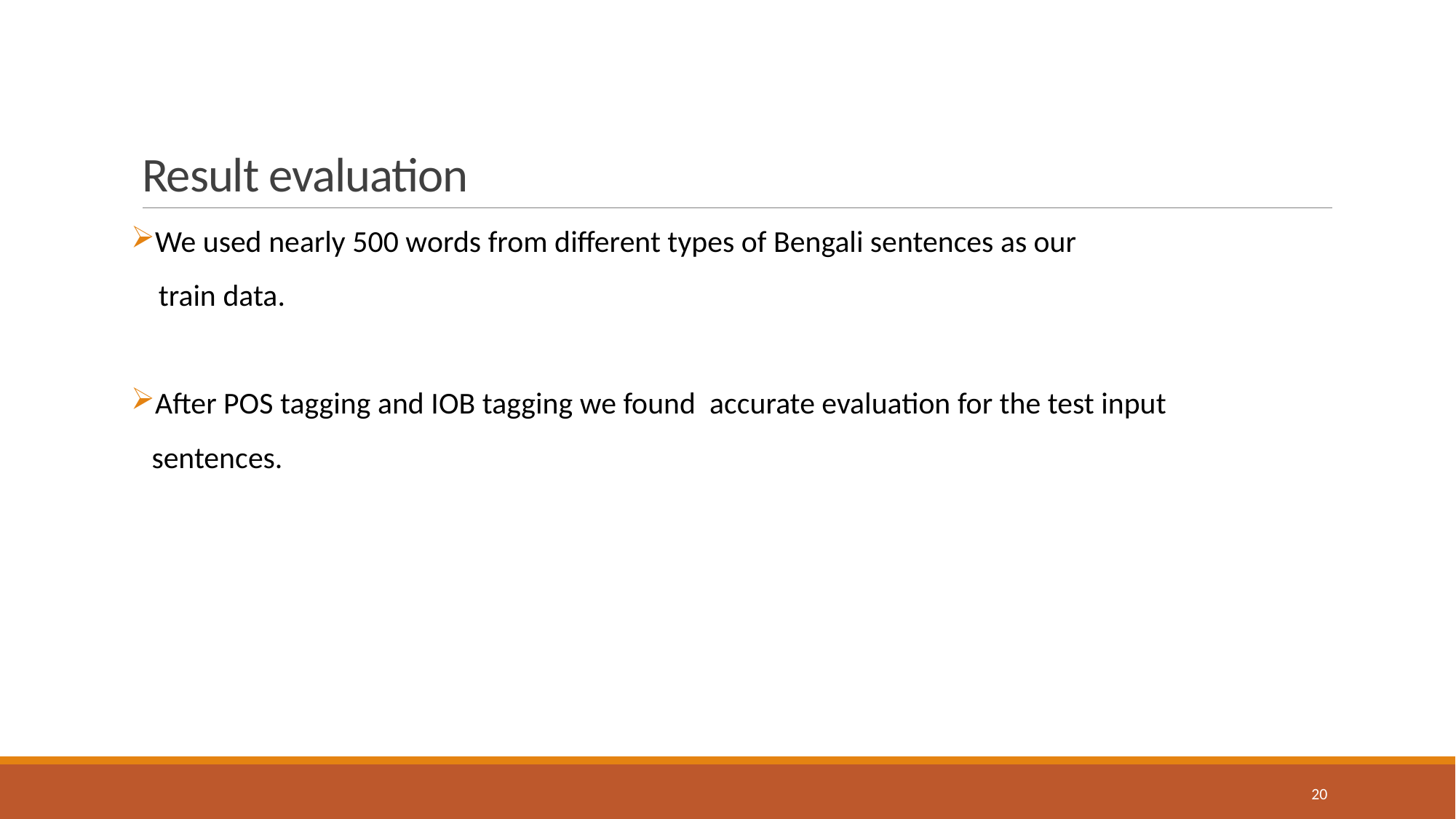

# Result evaluation
We used nearly 500 words from different types of Bengali sentences as our
    train data.

After POS tagging and IOB tagging we found  accurate evaluation for the test input
   sentences.
20